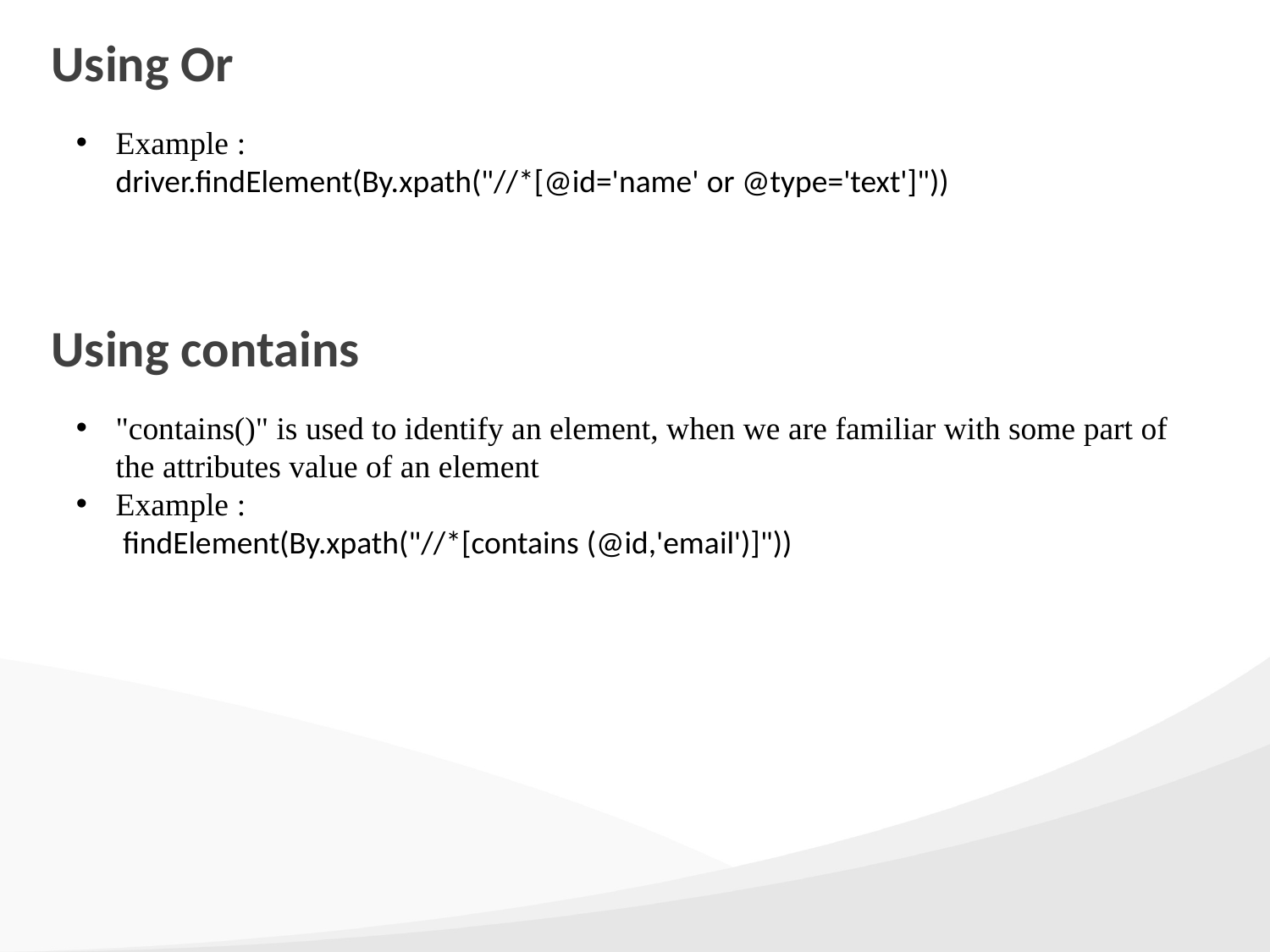

# Using Or
Example :
driver.findElement(By.xpath("//*[@id='name' or @type='text']"))
Using contains
"contains()" is used to identify an element, when we are familiar with some part of the attributes value of an element
Example :
 findElement(By.xpath("//*[contains (@id,'email')]"))